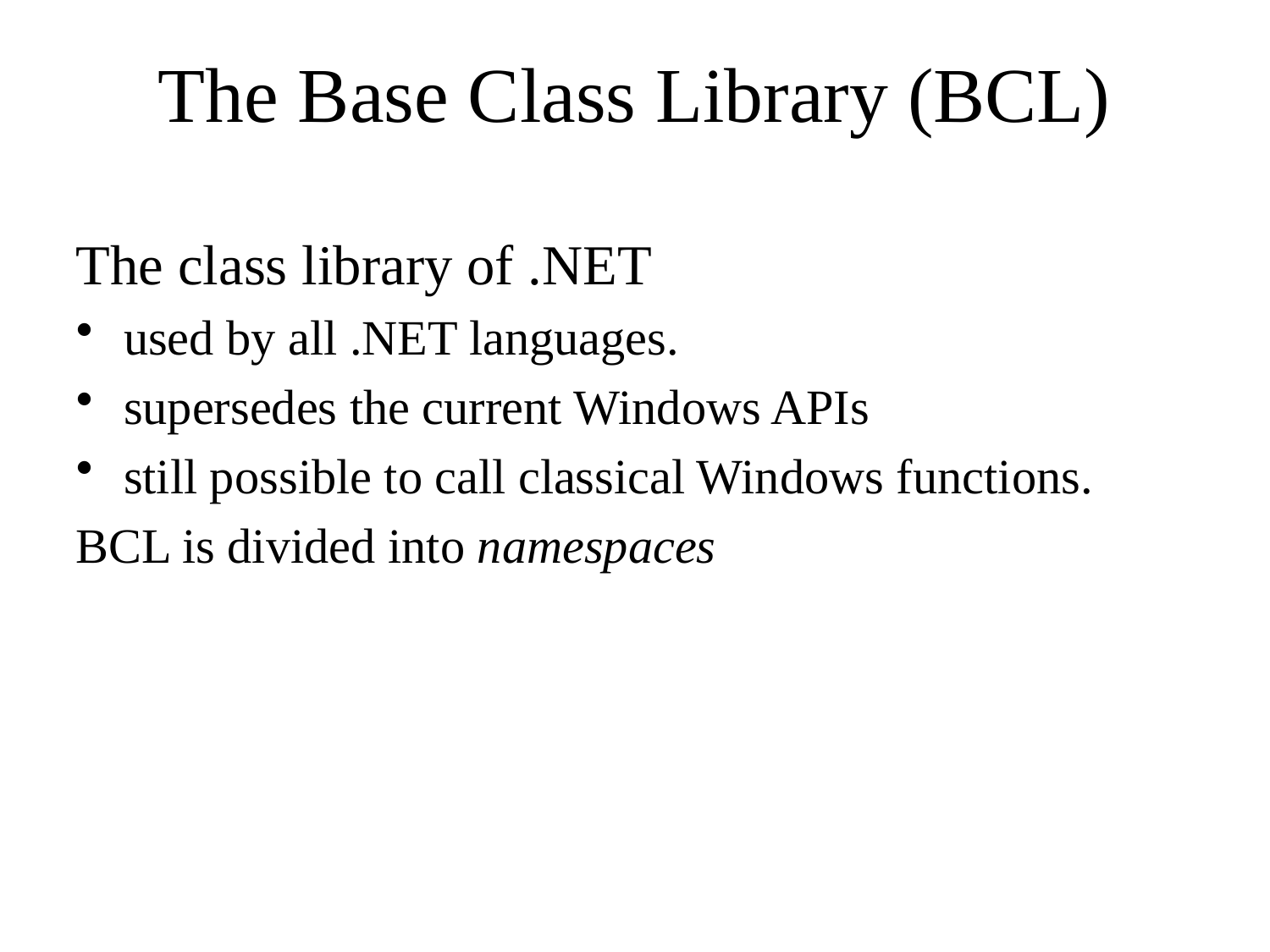

# The Base Class Library (BCL)
The class library of .NET
used by all .NET languages.
supersedes the current Windows APIs
still possible to call classical Windows functions.
BCL is divided into namespaces